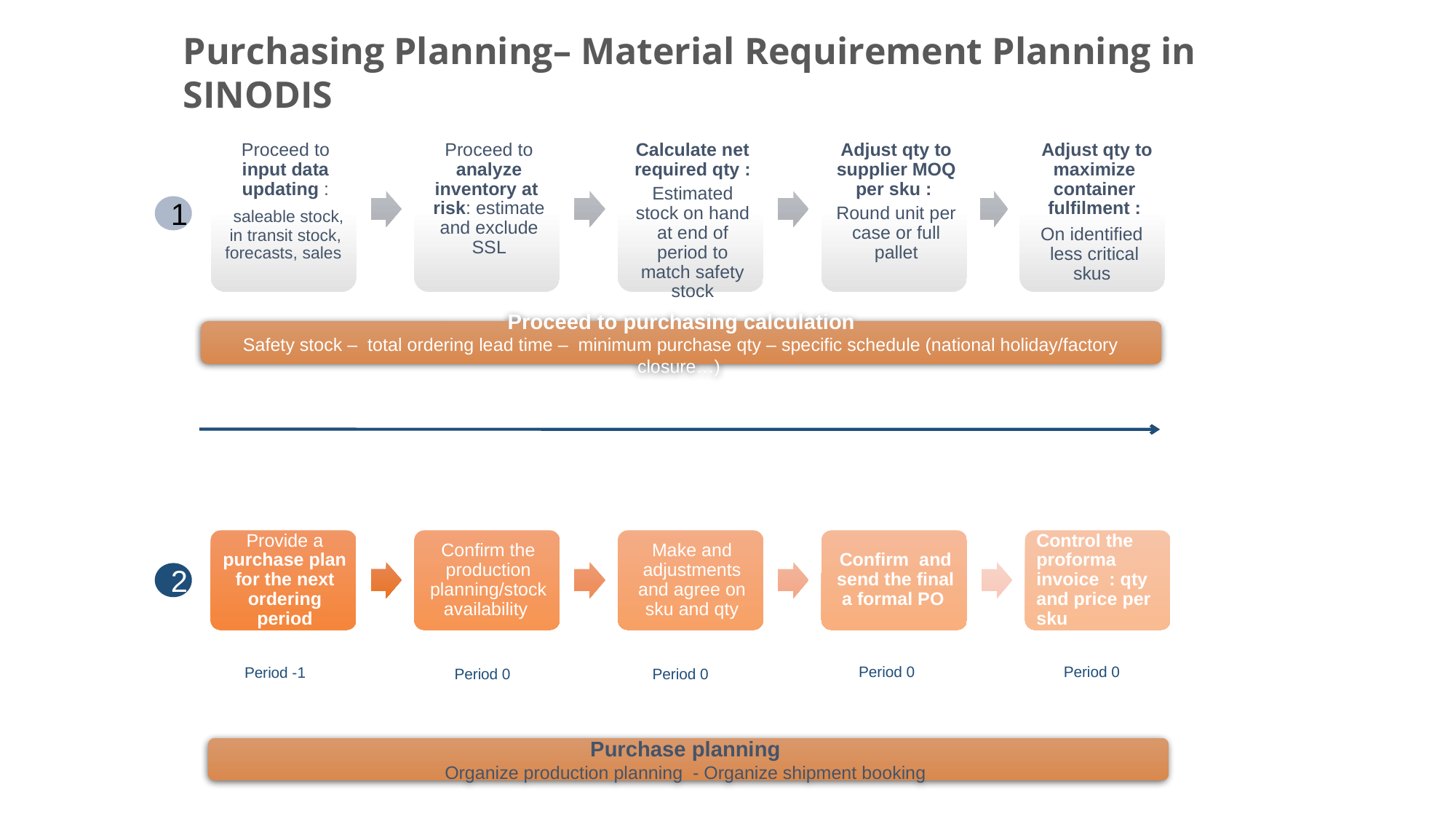

Purchasing Planning– Material Requirement Planning in SINODIS
Proceed to input data updating :
 saleable stock, in transit stock, forecasts, sales

Proceed to analyze inventory at  risk: estimate and exclude SSL

Calculate net required qty :
Estimated stock on hand at end of period to match safety stock

Adjust qty to supplier MOQ per sku :
Round unit per case or full pallet

 Adjust qty to maximize container fulfilment :
On identified  less critical skus
1
Proceed to purchasing calculation
Safety stock –  total ordering lead time –  minimum purchase qty – specific schedule (national holiday/factory closure…)

2
3
Provide a purchase plan for the next ordering period

Confirm the production planning/stock availability

Make and adjustments and agree on sku and qty

Confirm  and send the final a formal PO

Control the proforma invoice  : qty and price per sku
2
Period 0
Period 0
Period -1
Period 0
Period 0
Purchase planning
Organize production planning  - Organize shipment booking